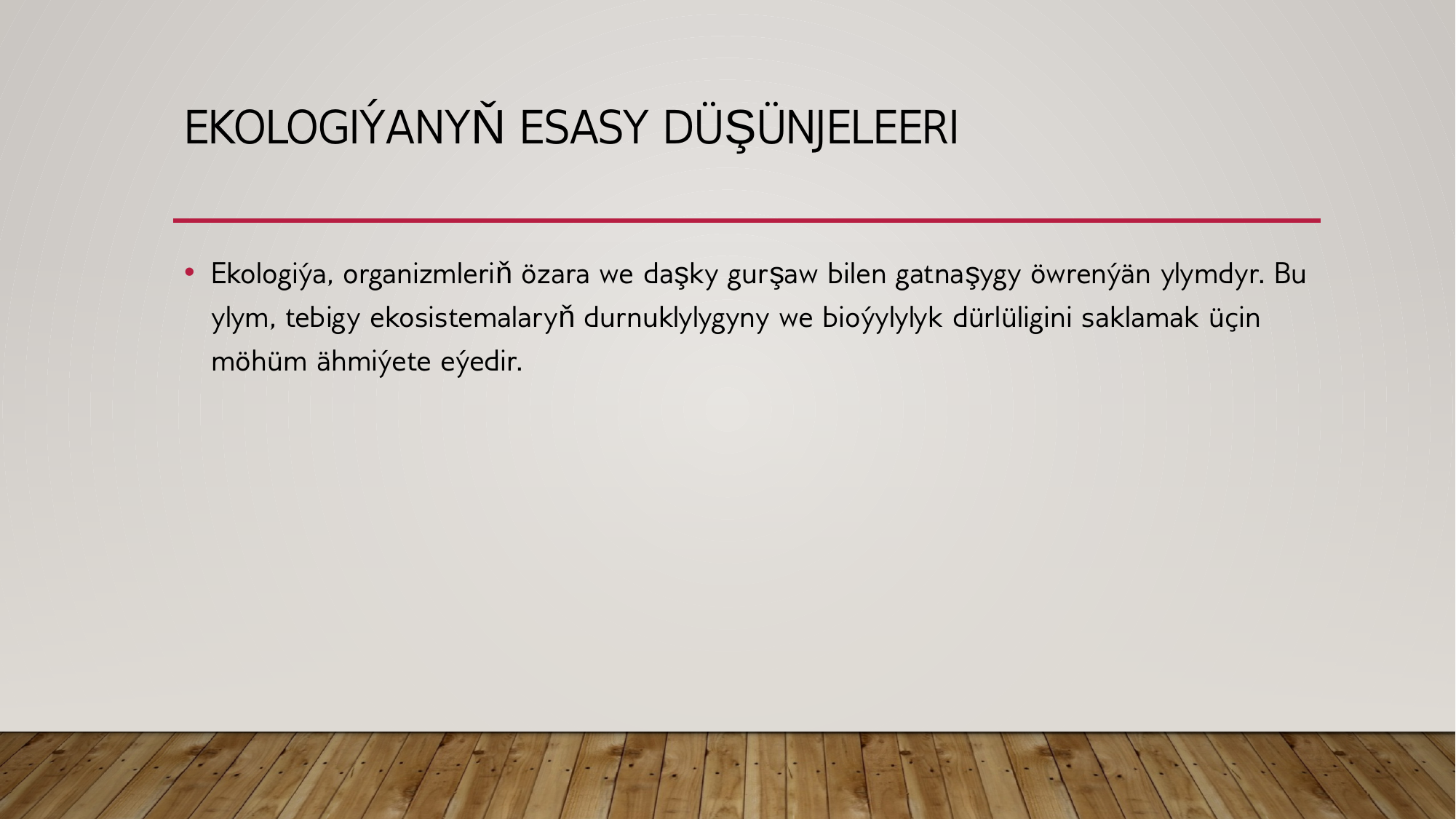

# EKOLOGIÝANYŇ ESASY DÜŞÜNJELEERI
Ekologiýa, organizmleriň özara we daşky gurşaw bilen gatnaşygy öwrenýän ylymdyr. Bu ylym, tebigy ekosistemalaryň durnuklylygyny we bioýylylyk dürlüligini saklamak üçin möhüm ähmiýete eýedir.